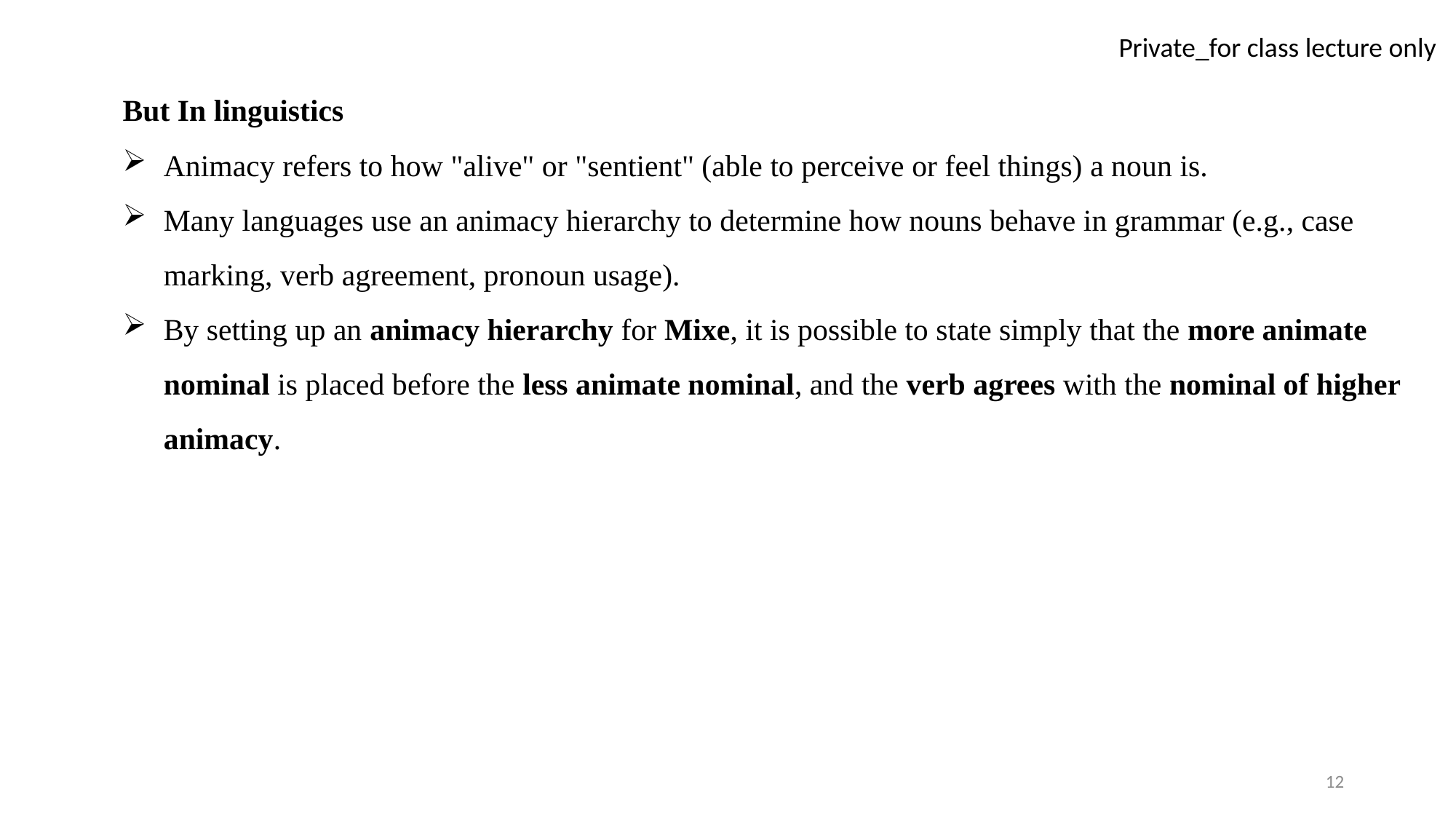

But In linguistics
Animacy refers to how "alive" or "sentient" (able to perceive or feel things) a noun is.
Many languages use an animacy hierarchy to determine how nouns behave in grammar (e.g., case marking, verb agreement, pronoun usage).
By setting up an animacy hierarchy for Mixe, it is possible to state simply that the more animate nominal is placed before the less animate nominal, and the verb agrees with the nominal of higher animacy.
12